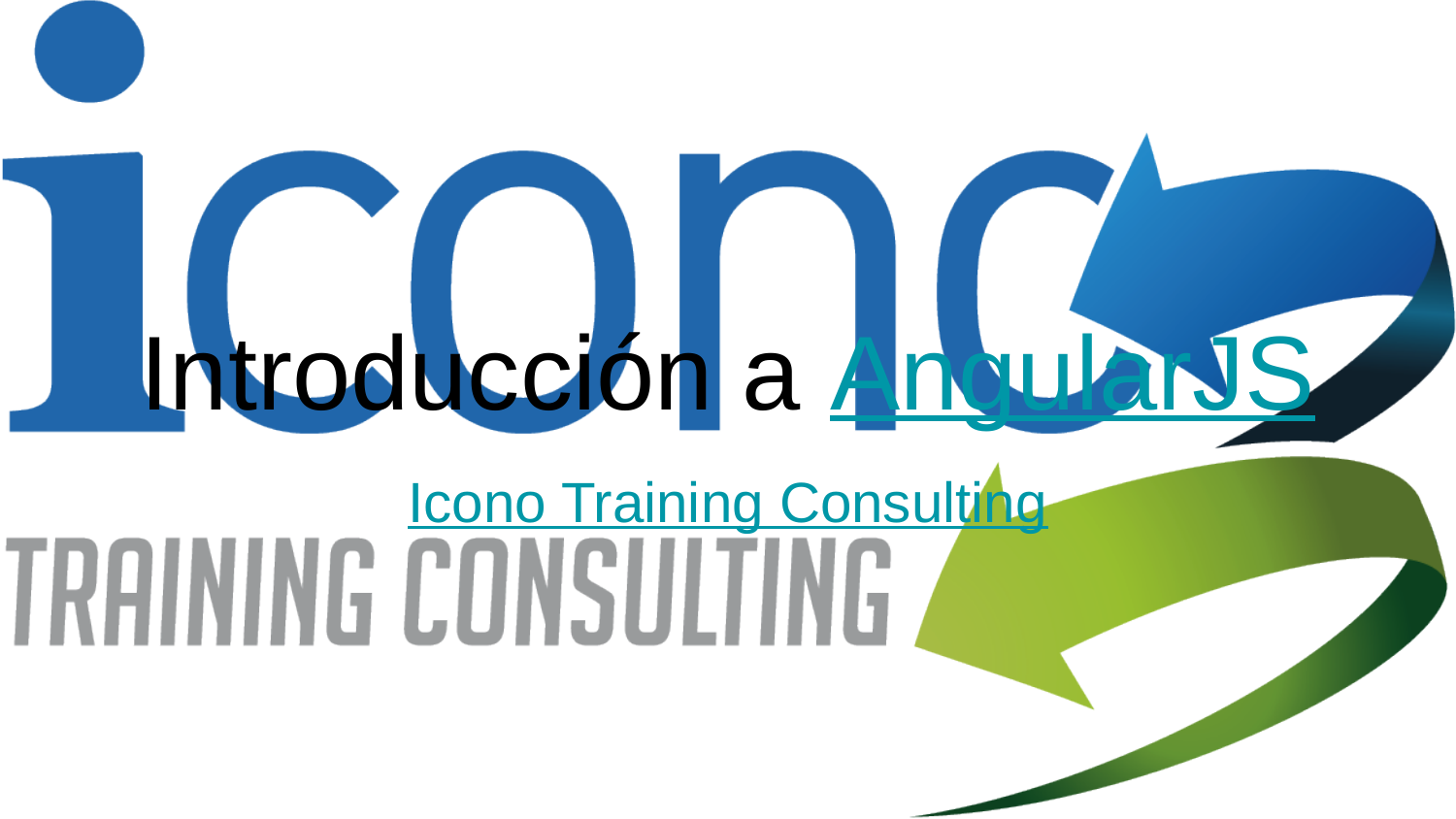

# Introducción a AngularJS
Icono Training Consulting